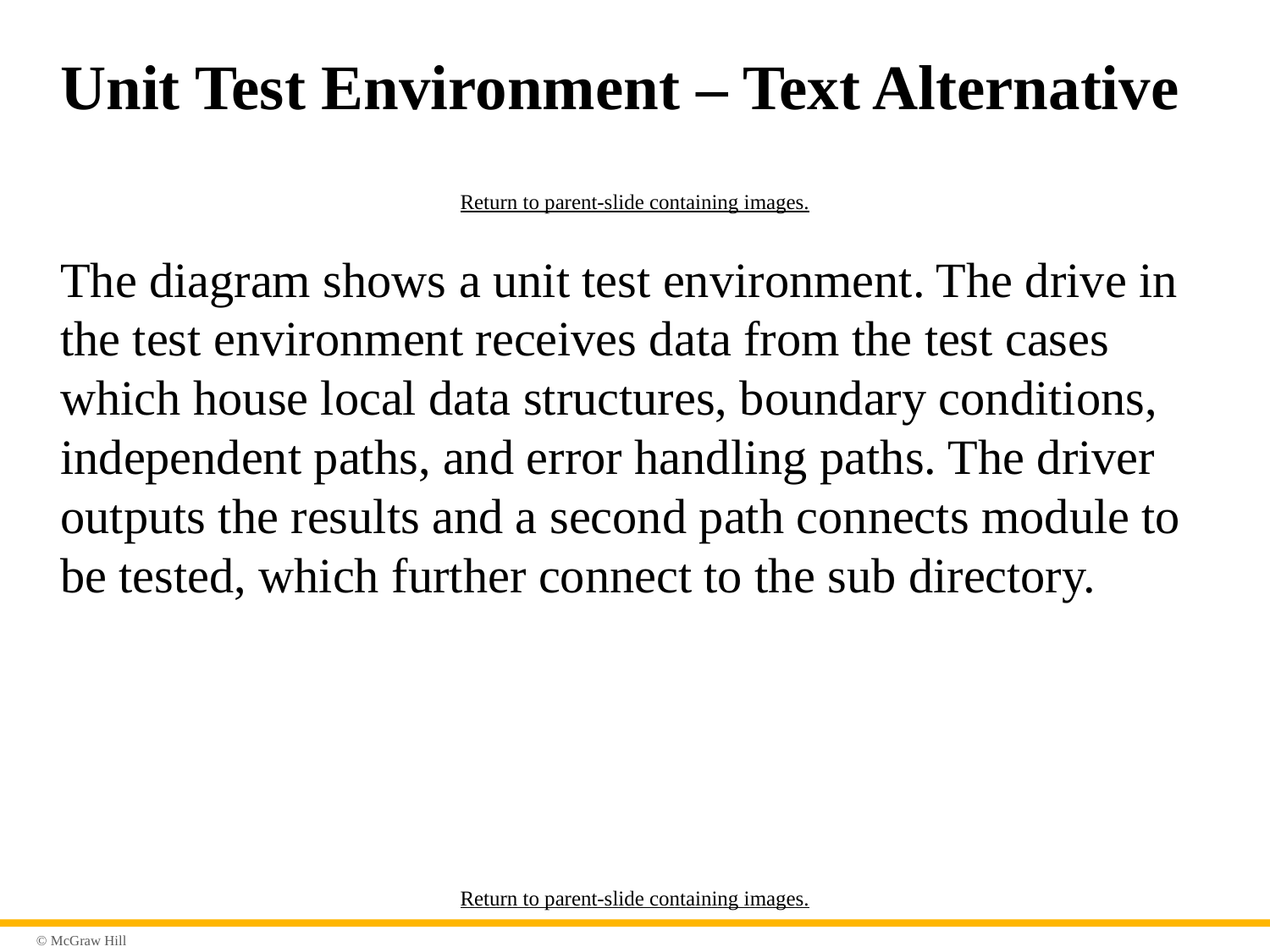

# Unit Test Environment – Text Alternative
Return to parent-slide containing images.
The diagram shows a unit test environment. The drive in the test environment receives data from the test cases which house local data structures, boundary conditions, independent paths, and error handling paths. The driver outputs the results and a second path connects module to be tested, which further connect to the sub directory.
Return to parent-slide containing images.
39